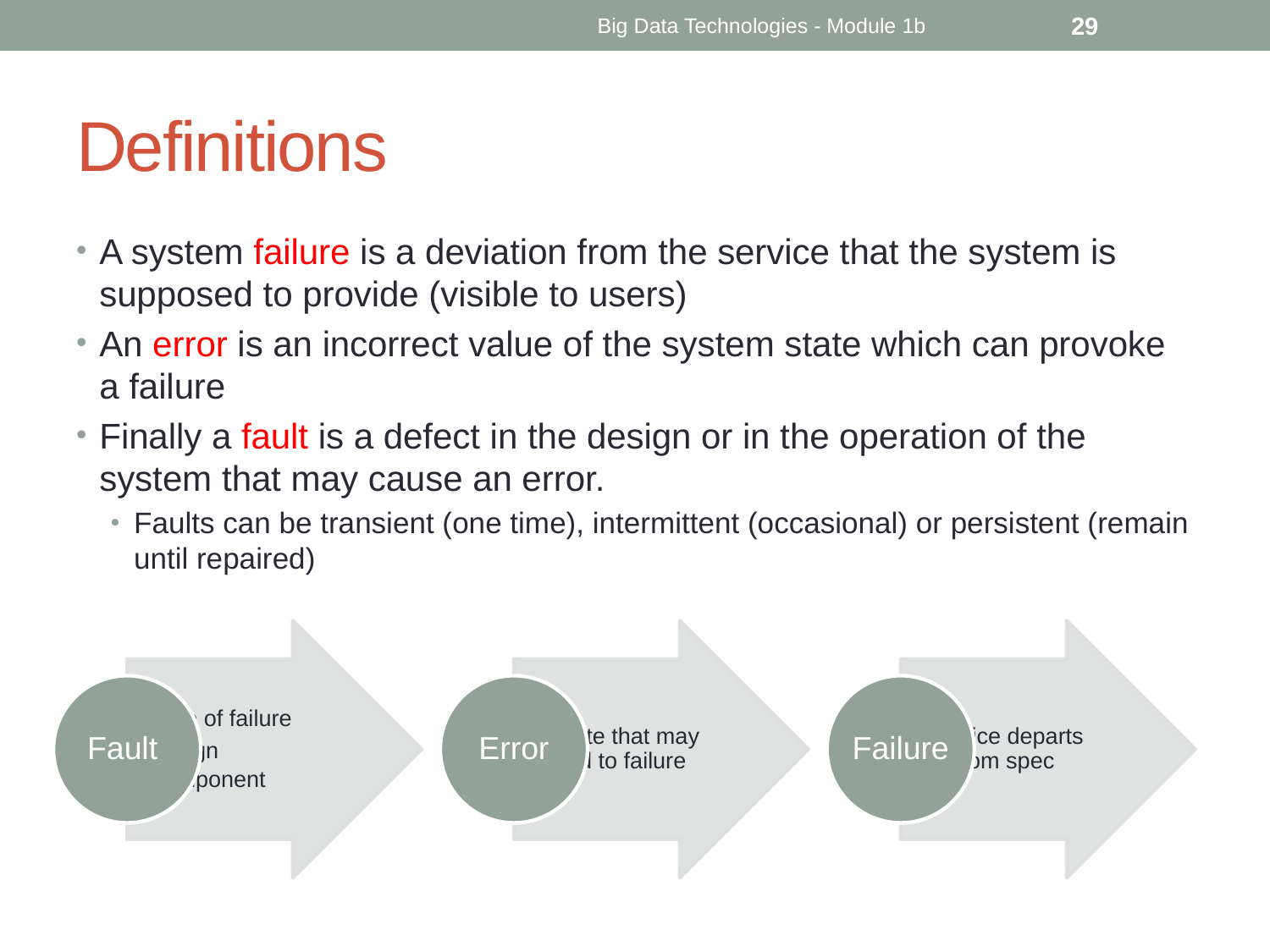

Big Data Technologies - Module 1b
29
# Definitions
A system failure is a deviation from the service that the system is supposed to provide (visible to users)
An error is an incorrect value of the system state which can provoke a failure
Finally a fault is a defect in the design or in the operation of the system that may cause an error.
Faults can be transient (one time), intermittent (occasional) or persistent (remain until repaired)

Cause of failure
Design
Component
Fault
A state that may lead to failure
Error
Service departs from spec
Failure